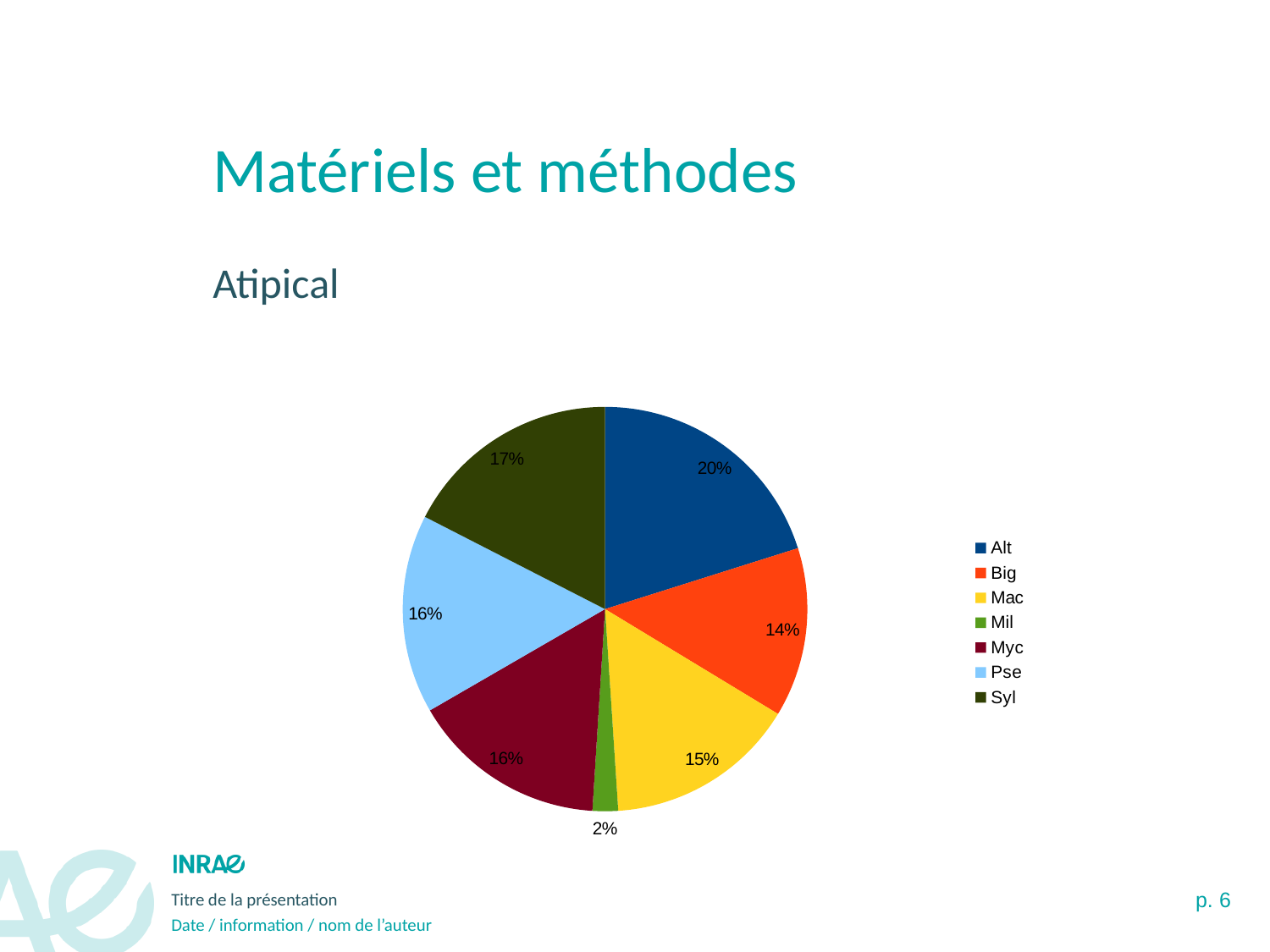

Matériels et méthodes
Atipical

### Chart

| Category | 1 colonne |
|---|---|
| Alt | 988.0 |
| Big | 665.0 |
| Mac | 750.0 |
| Mil | 100.0 |
| Myc | 768.0 |
| Pse | 780.0 |
| Syl | 857.0 |